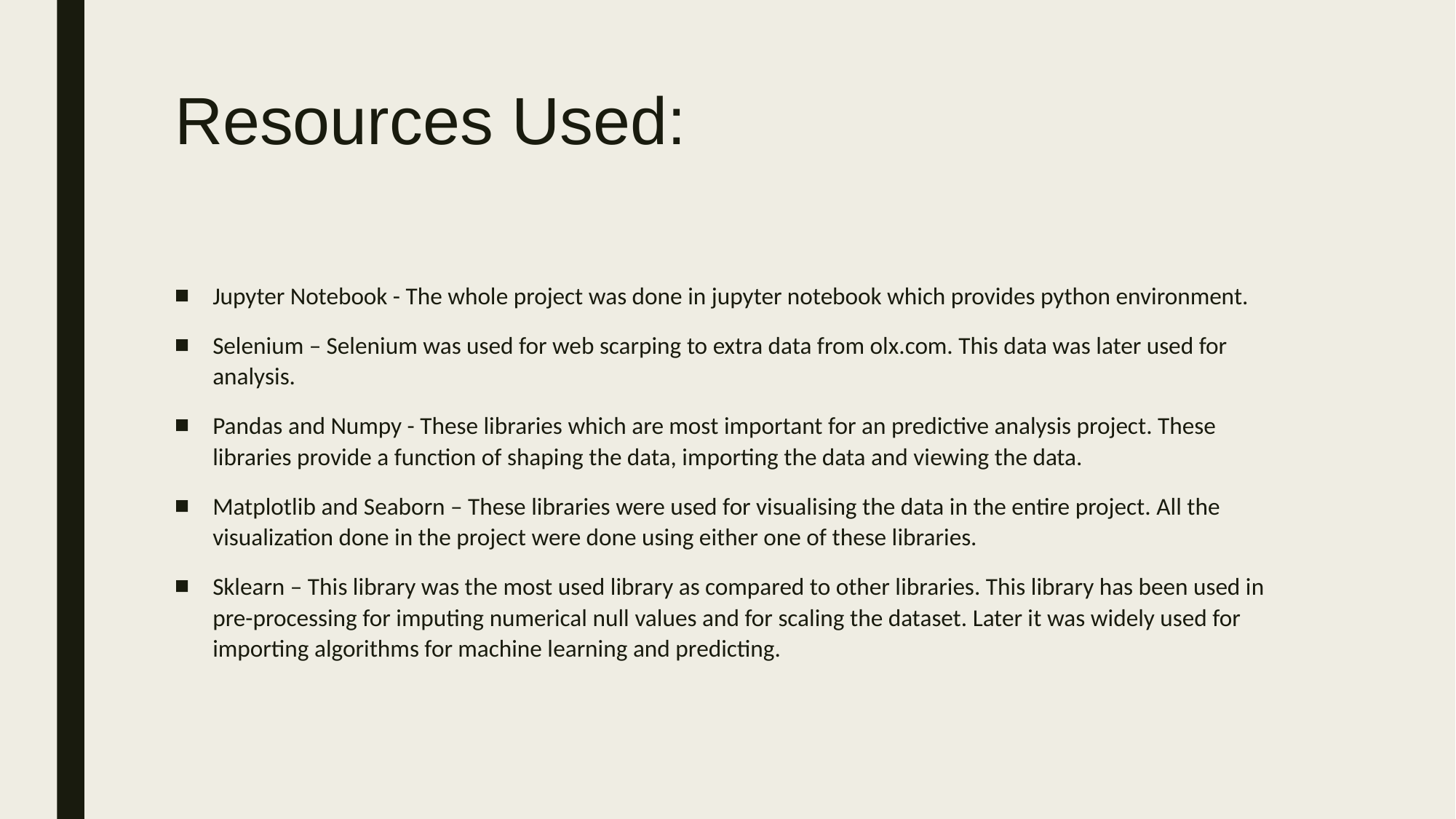

# Resources Used:
Jupyter Notebook - The whole project was done in jupyter notebook which provides python environment.
Selenium – Selenium was used for web scarping to extra data from olx.com. This data was later used for analysis.
Pandas and Numpy - These libraries which are most important for an predictive analysis project. These libraries provide a function of shaping the data, importing the data and viewing the data.
Matplotlib and Seaborn – These libraries were used for visualising the data in the entire project. All the visualization done in the project were done using either one of these libraries.
Sklearn – This library was the most used library as compared to other libraries. This library has been used in pre-processing for imputing numerical null values and for scaling the dataset. Later it was widely used for importing algorithms for machine learning and predicting.